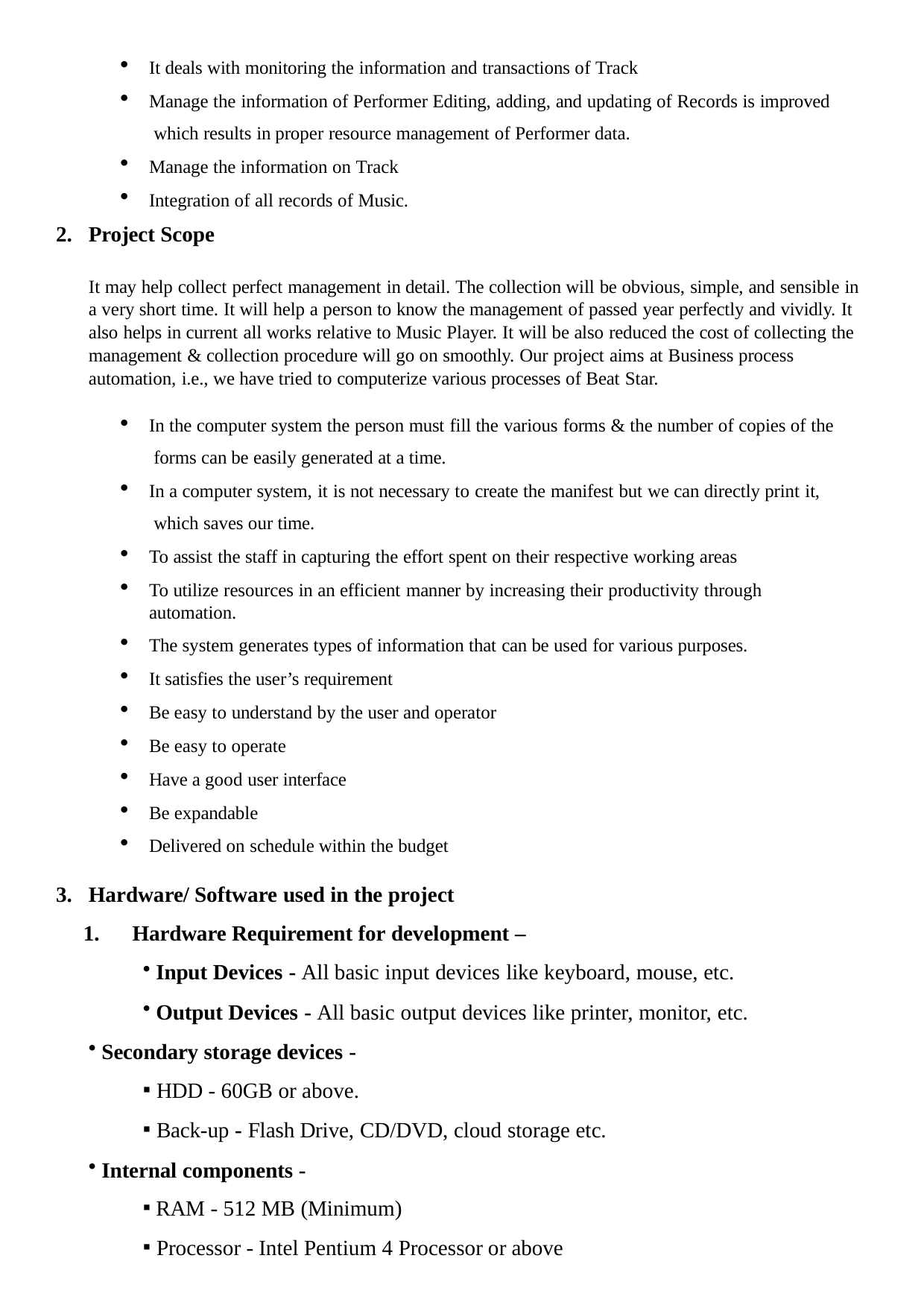

It deals with monitoring the information and transactions of Track
Manage the information of Performer Editing, adding, and updating of Records is improved  which results in proper resource management of Performer data.
Manage the information on Track
Integration of all records of Music.
Project Scope

It may help collect perfect management in detail. The collection will be obvious, simple, and sensible in  a very short time. It will help a person to know the management of passed year perfectly and vividly. It  also helps in current all works relative to Music Player. It will be also reduced the cost of collecting the  management & collection procedure will go on smoothly. Our project aims at Business process  automation, i.e., we have tried to computerize various processes of Beat Star.
In the computer system the person must fill the various forms & the number of copies of the  forms can be easily generated at a time.
In a computer system, it is not necessary to create the manifest but we can directly print it,  which saves our time.
To assist the staff in capturing the effort spent on their respective working areas
To utilize resources in an efficient manner by increasing their productivity through automation.
The system generates types of information that can be used for various purposes.
It satisfies the user’s requirement
Be easy to understand by the user and operator
Be easy to operate
Have a good user interface
Be expandable
Delivered on schedule within the budget

Hardware/ Software used in the project
Hardware Requirement for development –
Input Devices - All basic input devices like keyboard, mouse, etc.
Output Devices - All basic output devices like printer, monitor, etc.
Secondary storage devices -
HDD - 60GB or above.
Back-up - Flash Drive, CD/DVD, cloud storage etc.
Internal components -
RAM - 512 MB (Minimum)
Processor - Intel Pentium 4 Processor or above